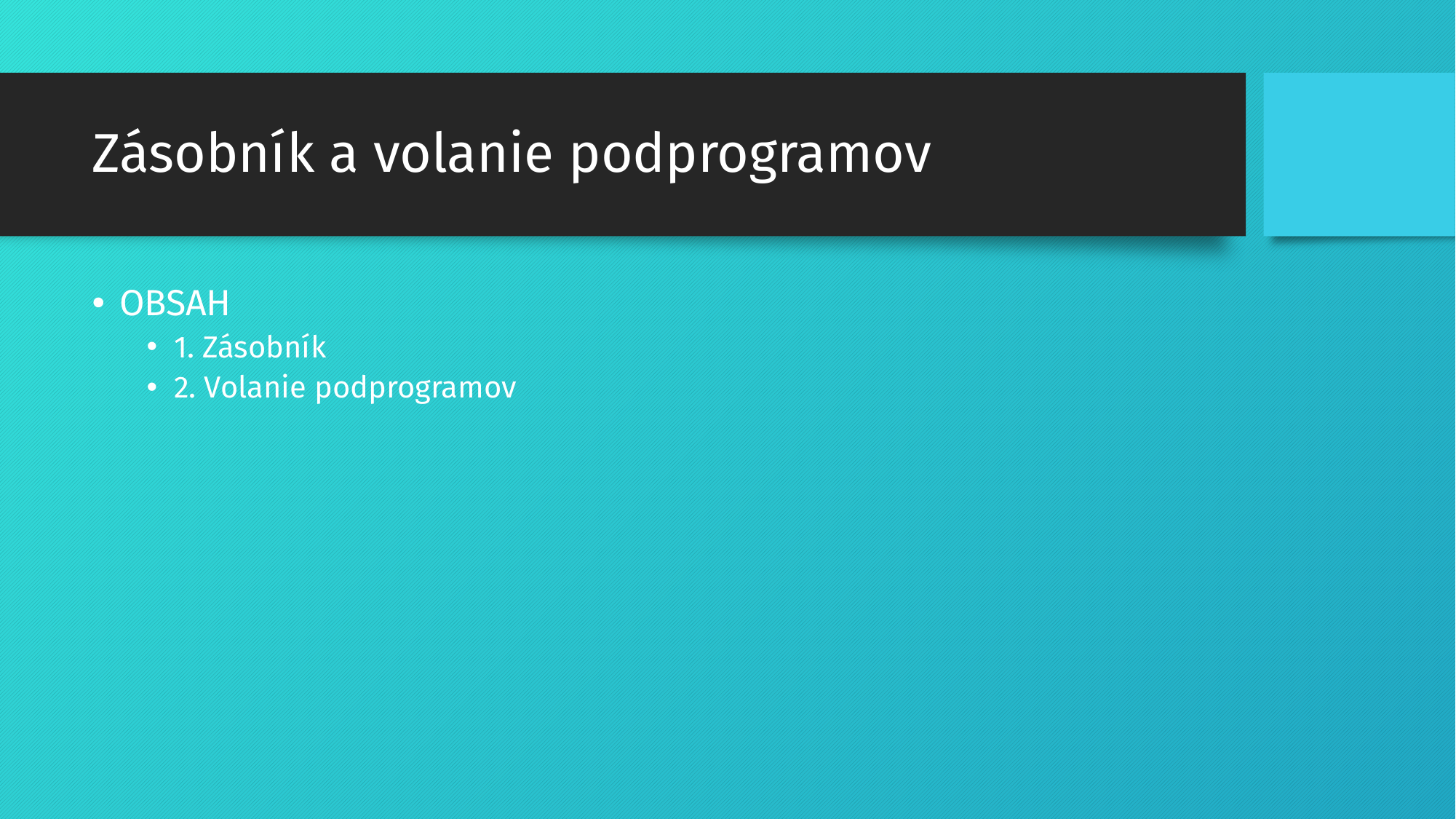

# Zásobník a volanie podprogramov
OBSAH
1. Zásobník
2. Volanie podprogramov